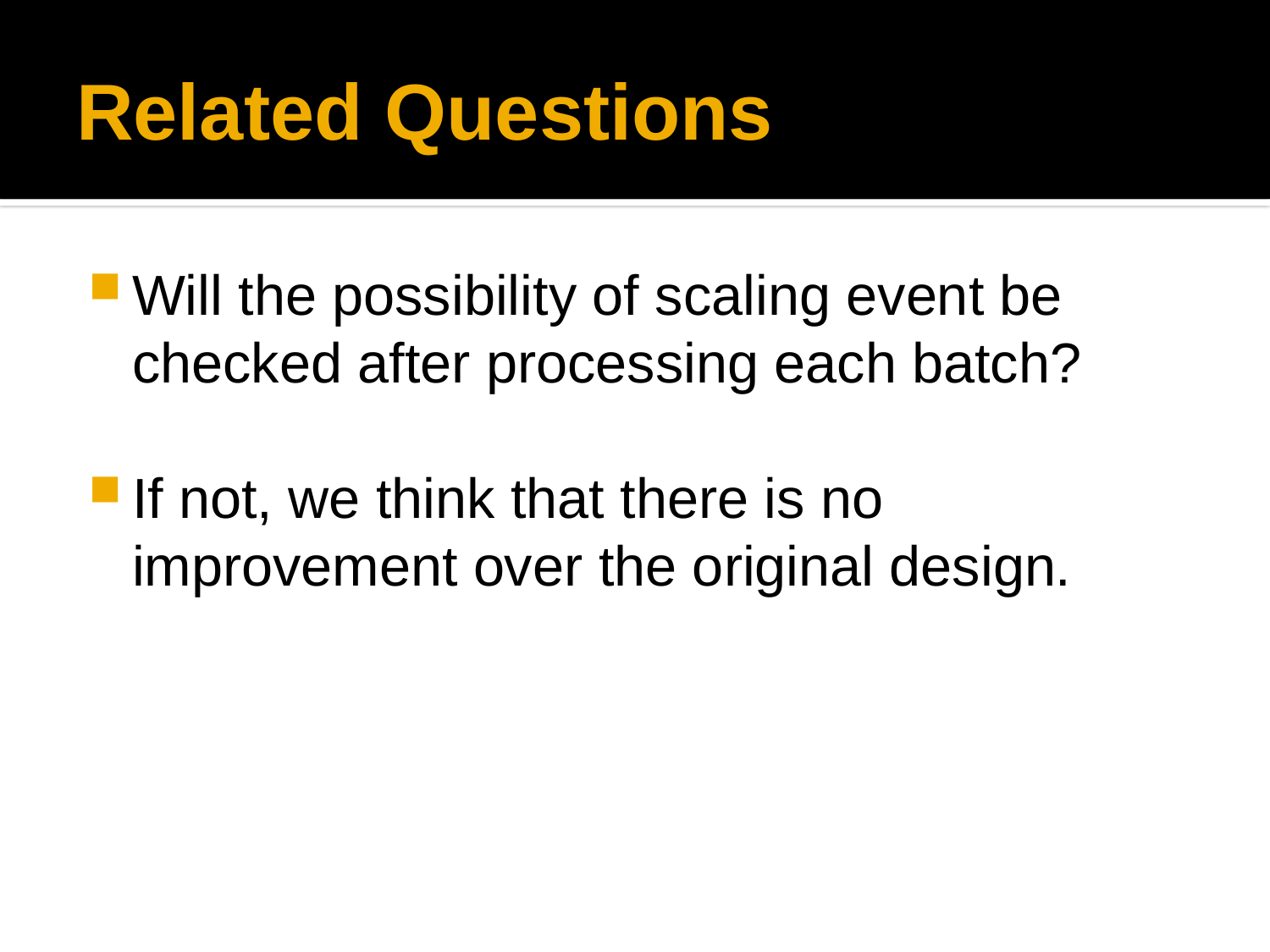

# Related Questions
Will the possibility of scaling event be checked after processing each batch?

If not, we think that there is no improvement over the original design.